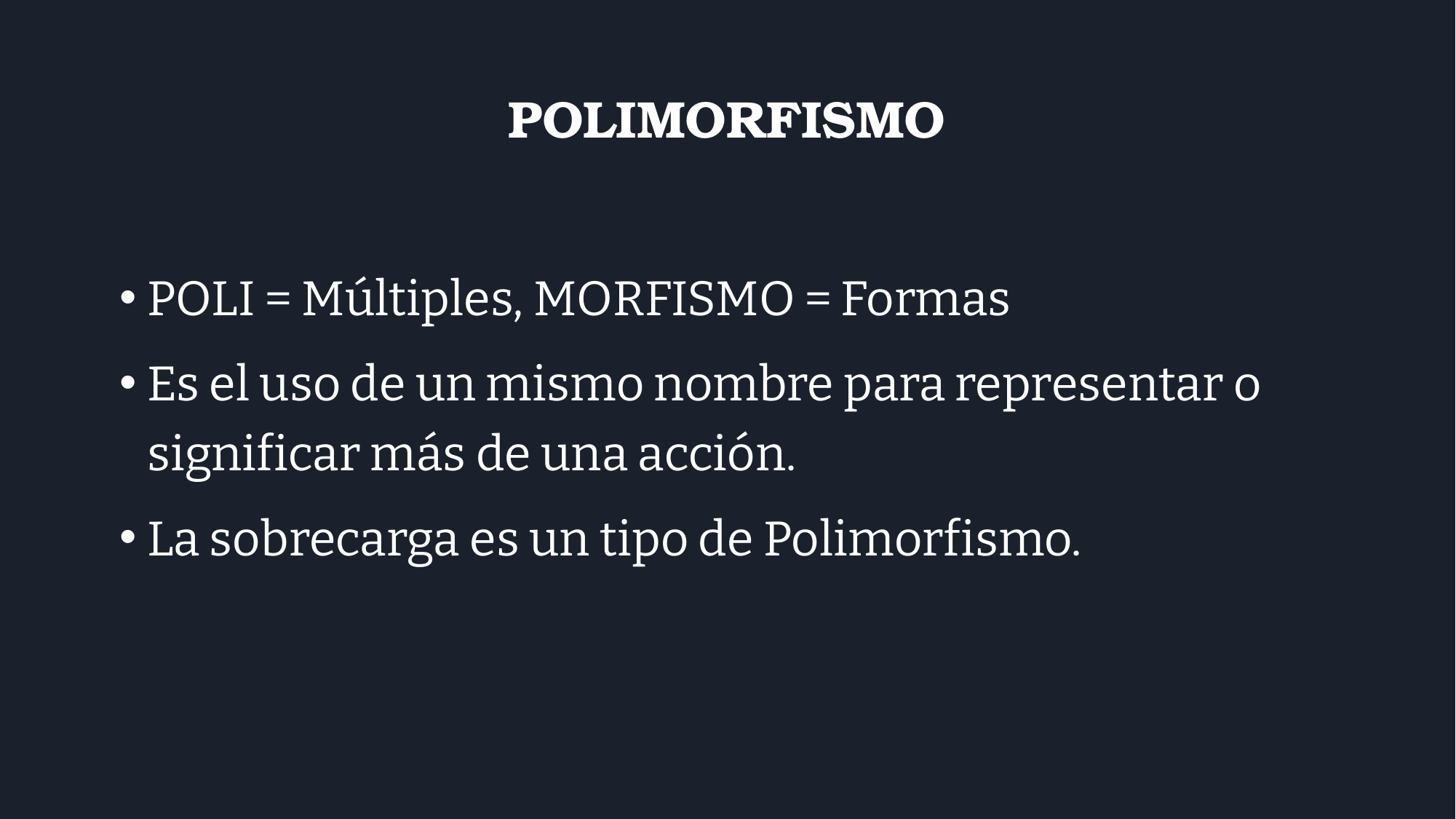

# POLIMORFISMO
POLI = Múltiples, MORFISMO = Formas
Es el uso de un mismo nombre para representar o significar más de una acción.
La sobrecarga es un tipo de Polimorfismo.